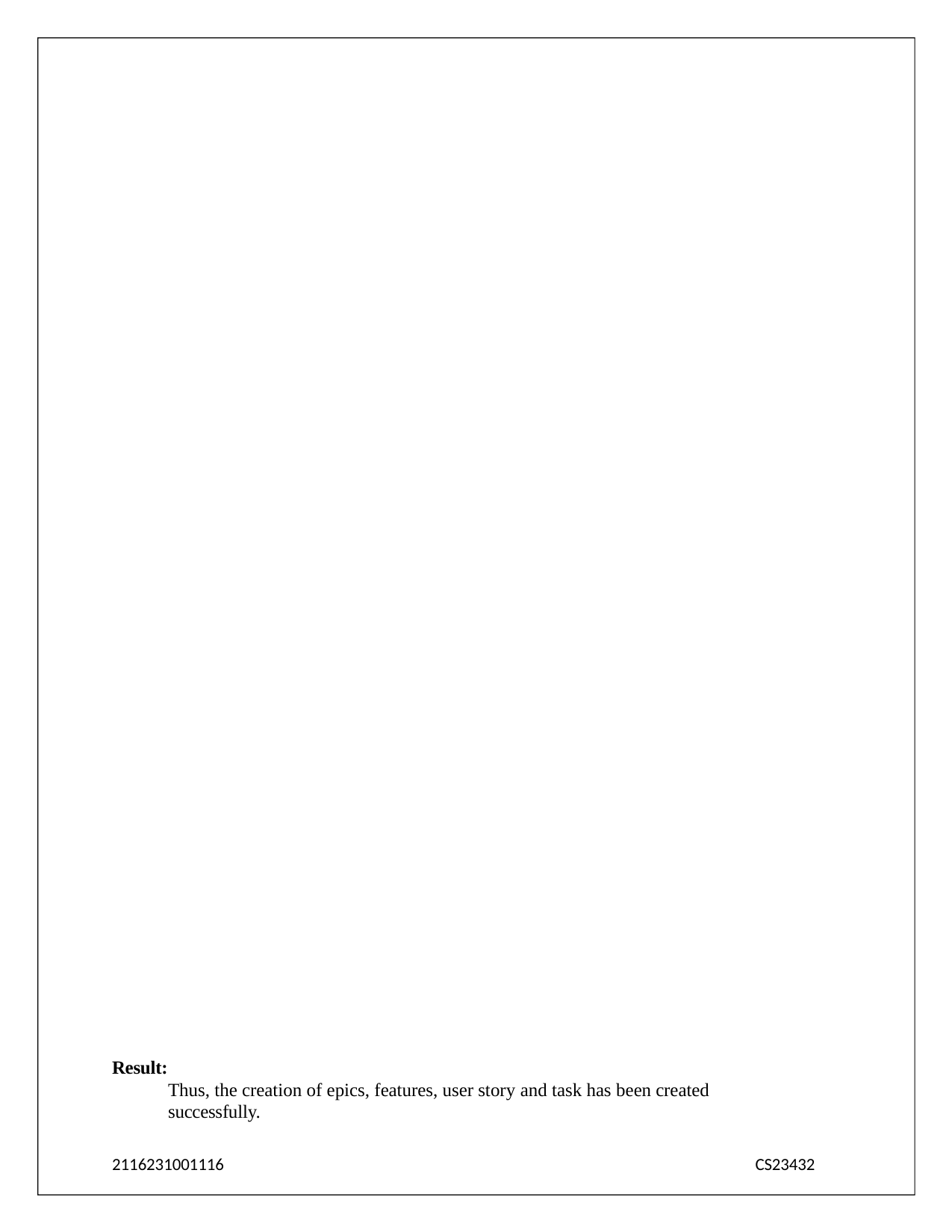

Result:
Thus, the creation of epics, features, user story and task has been created successfully.
2116231001116
CS23432